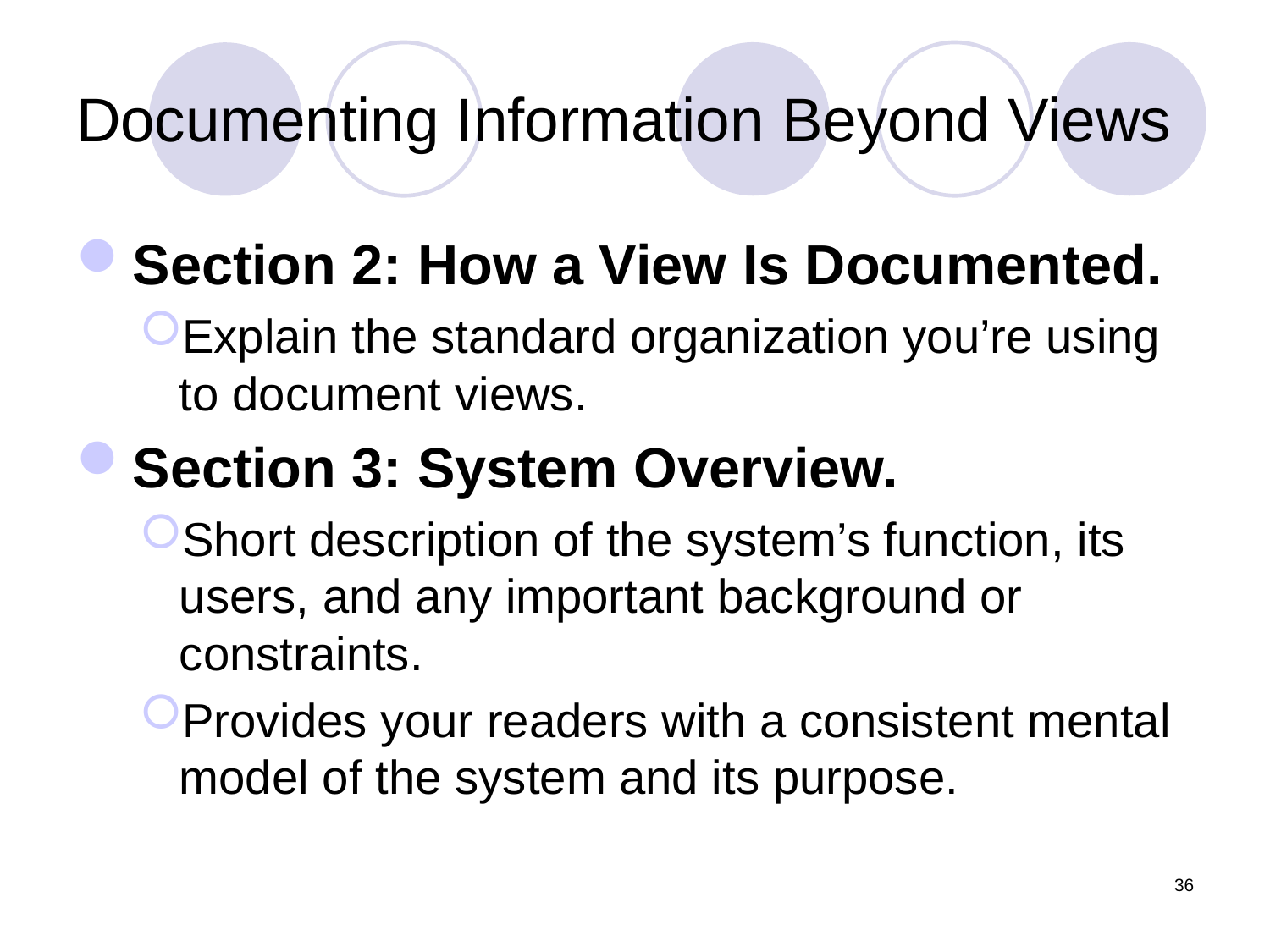

# Documenting Information Beyond Views
Section 2: How a View Is Documented.
Explain the standard organization you’re using to document views.
Section 3: System Overview.
Short description of the system’s function, its users, and any important background or constraints.
Provides your readers with a consistent mental model of the system and its purpose.
36